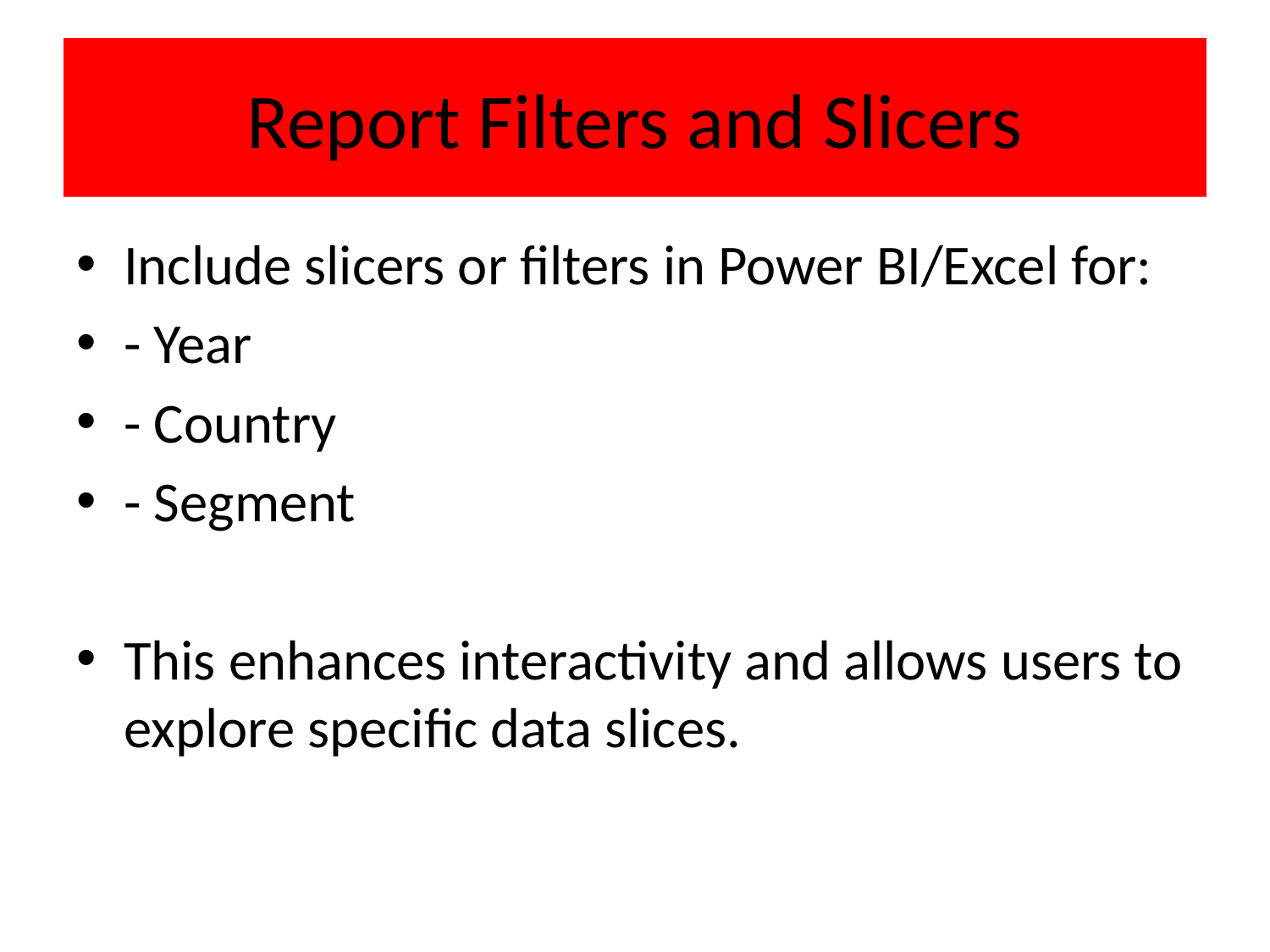

# Report Filters and Slicers
Include slicers or filters in Power BI/Excel for:
- Year
- Country
- Segment

This enhances interactivity and allows users to explore specific data slices.